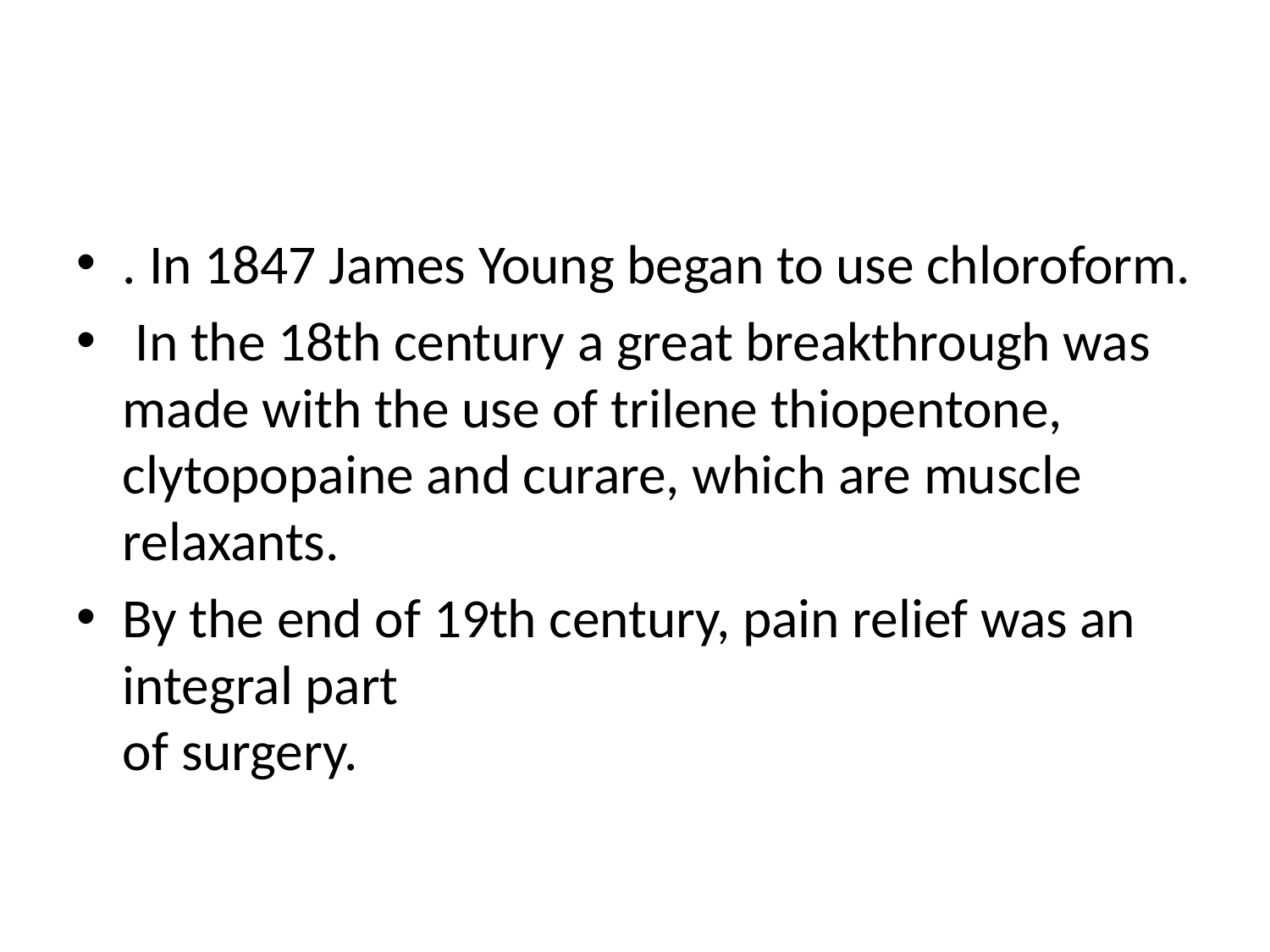

#
. In 1847 James Young began to use chloroform.
 In the 18th century a great breakthrough was made with the use of trilene thiopentone, clytopopaine and curare, which are muscle relaxants.
By the end of 19th century, pain relief was an integral part
of surgery.